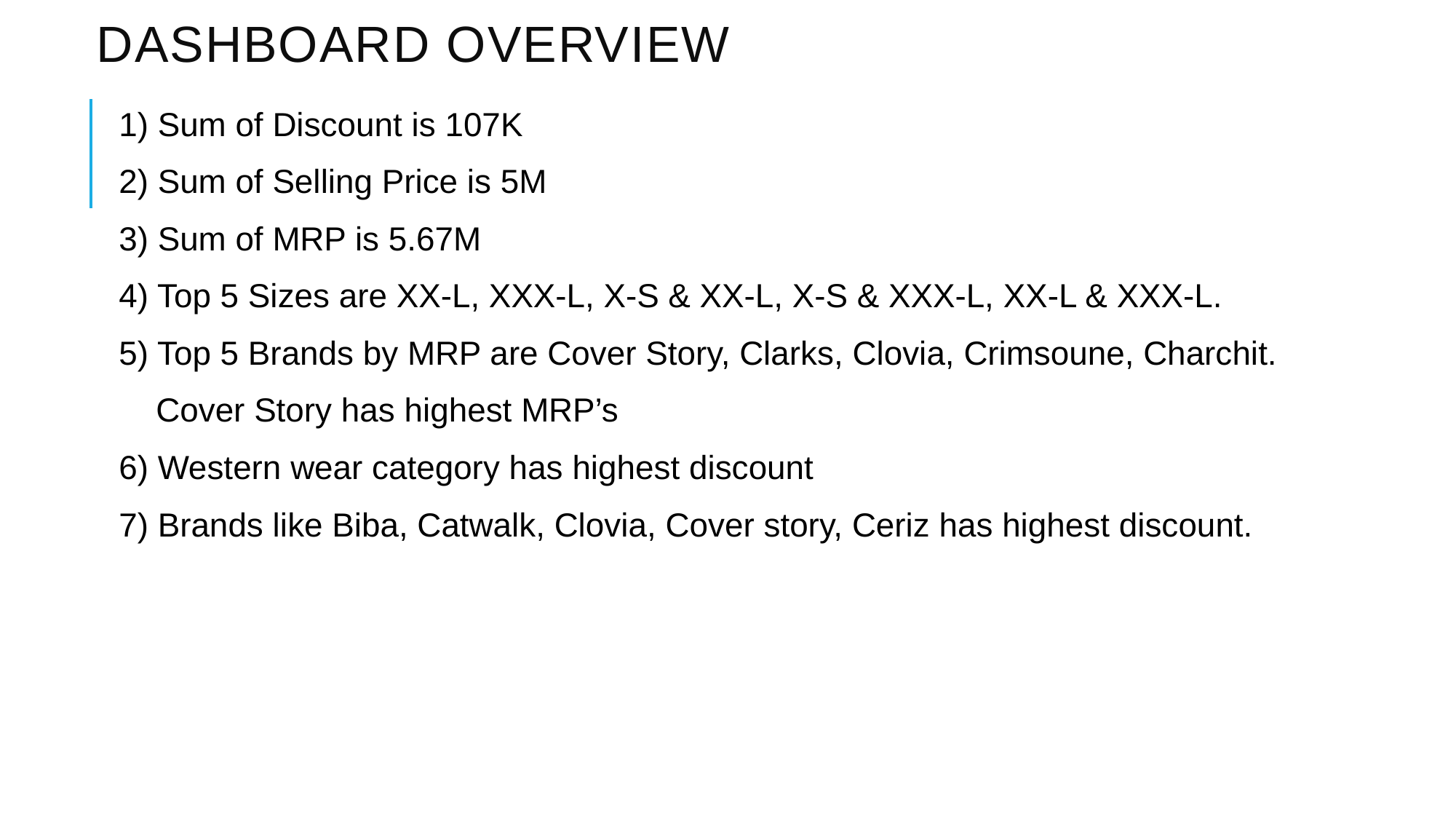

# Dashboard overview
1) Sum of Discount is 107K
2) Sum of Selling Price is 5M
3) Sum of MRP is 5.67M
4) Top 5 Sizes are XX-L, XXX-L, X-S & XX-L, X-S & XXX-L, XX-L & XXX-L.
5) Top 5 Brands by MRP are Cover Story, Clarks, Clovia, Crimsoune, Charchit.
    Cover Story has highest MRP’s
6) Western wear category has highest discount
7) Brands like Biba, Catwalk, Clovia, Cover story, Ceriz has highest discount.